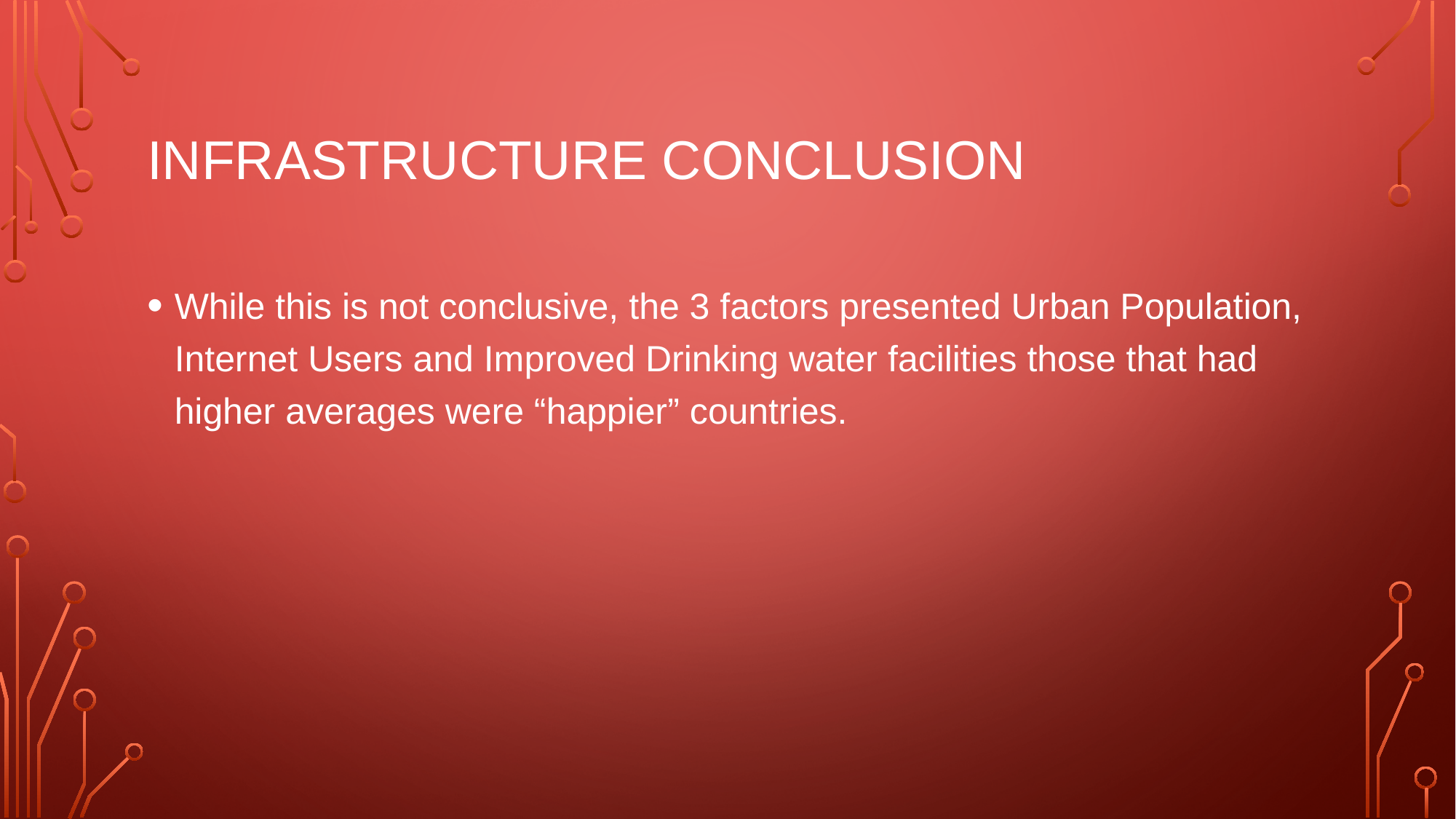

# Infrastructure conclusion
While this is not conclusive, the 3 factors presented Urban Population, Internet Users and Improved Drinking water facilities those that had higher averages were “happier” countries.